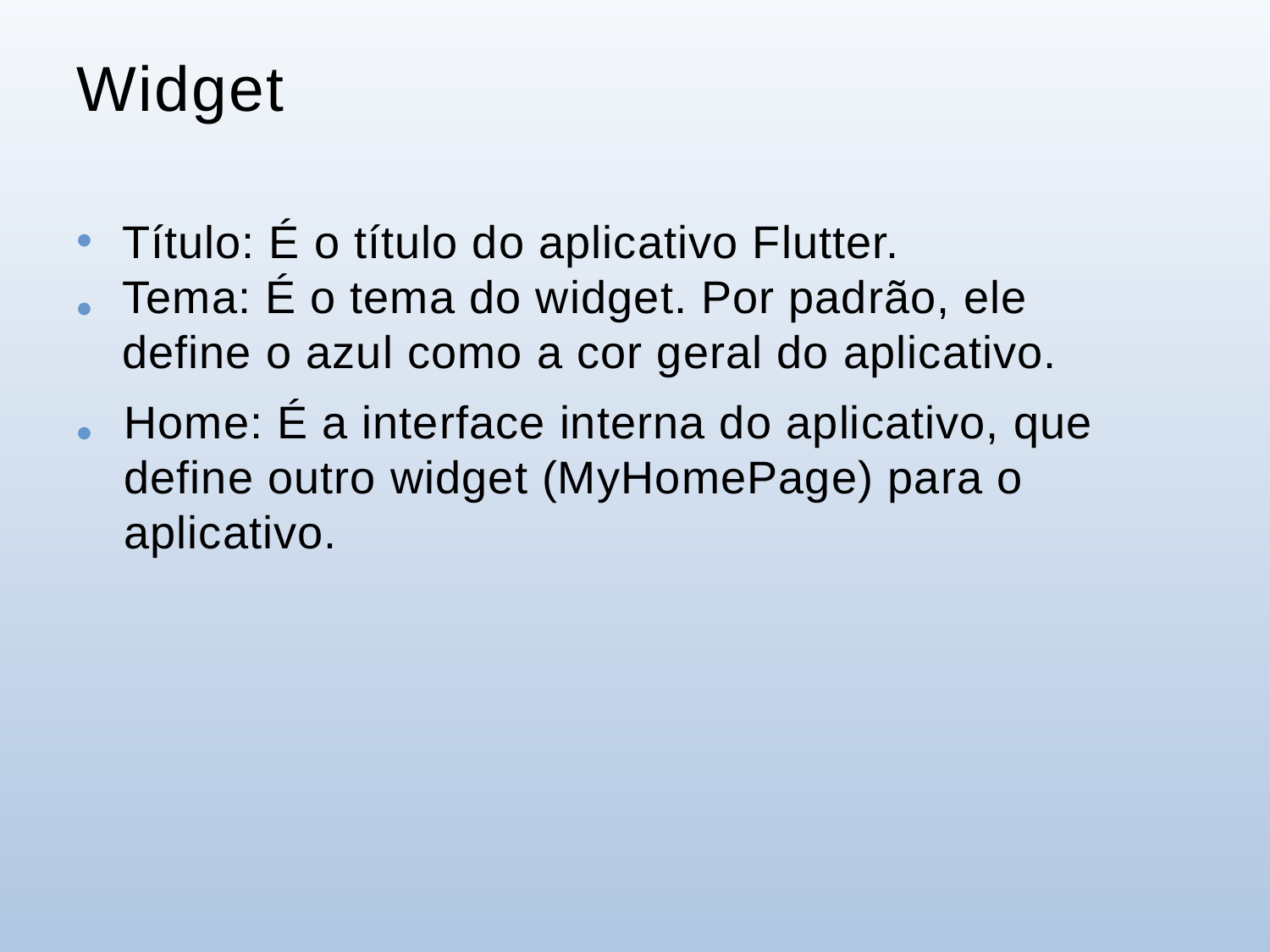

# Widget
•
•
Título: É o título do aplicativo Flutter.
Tema: É o tema do widget. Por padrão, ele define o azul como a cor geral do aplicativo.
Home: É a interface interna do aplicativo, que define outro widget (MyHomePage) para o aplicativo.
•